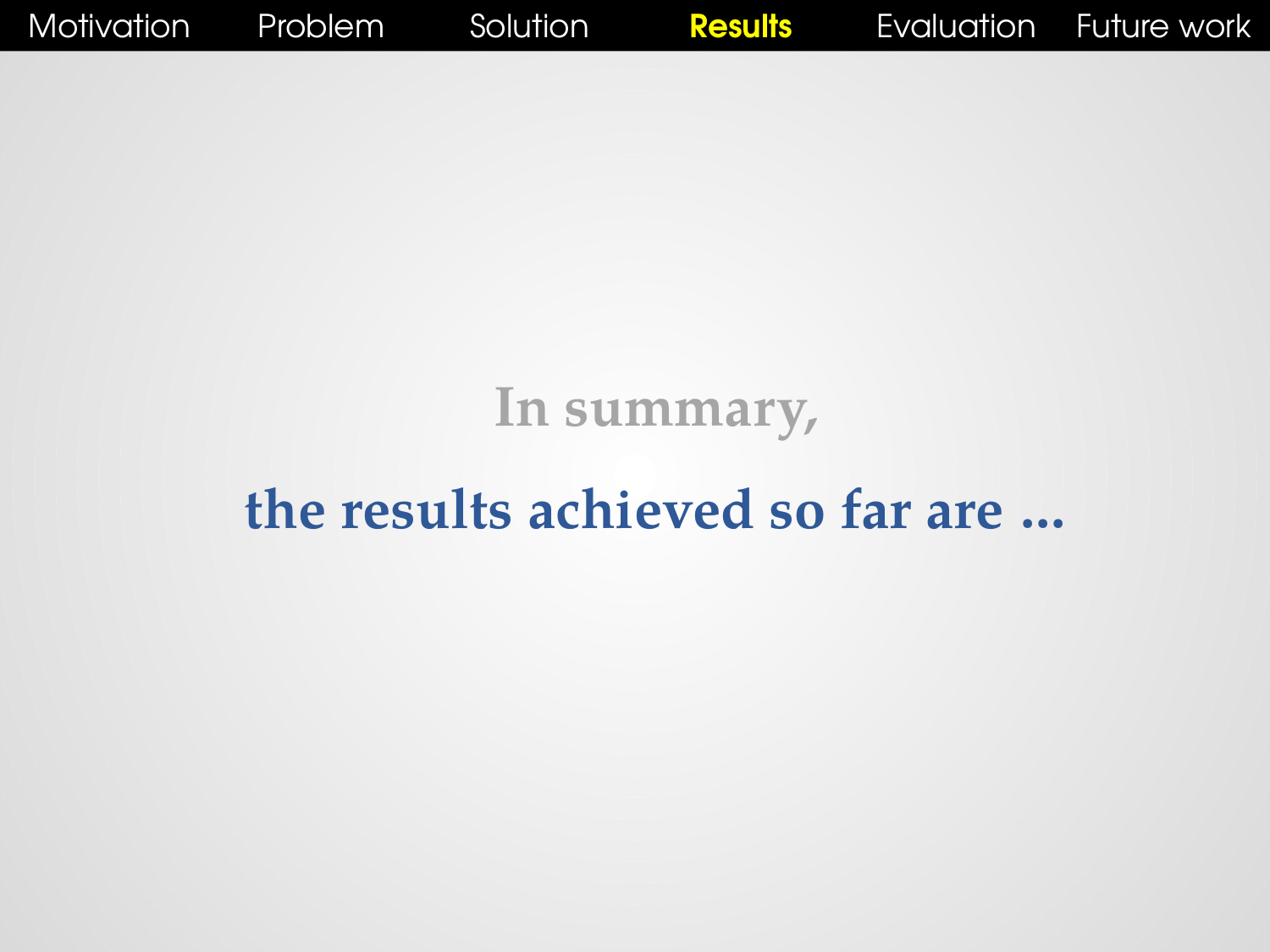

Motivation
Problem
Solution
Results
Evaluation
Future work
# In summary, the results achieved so far are …